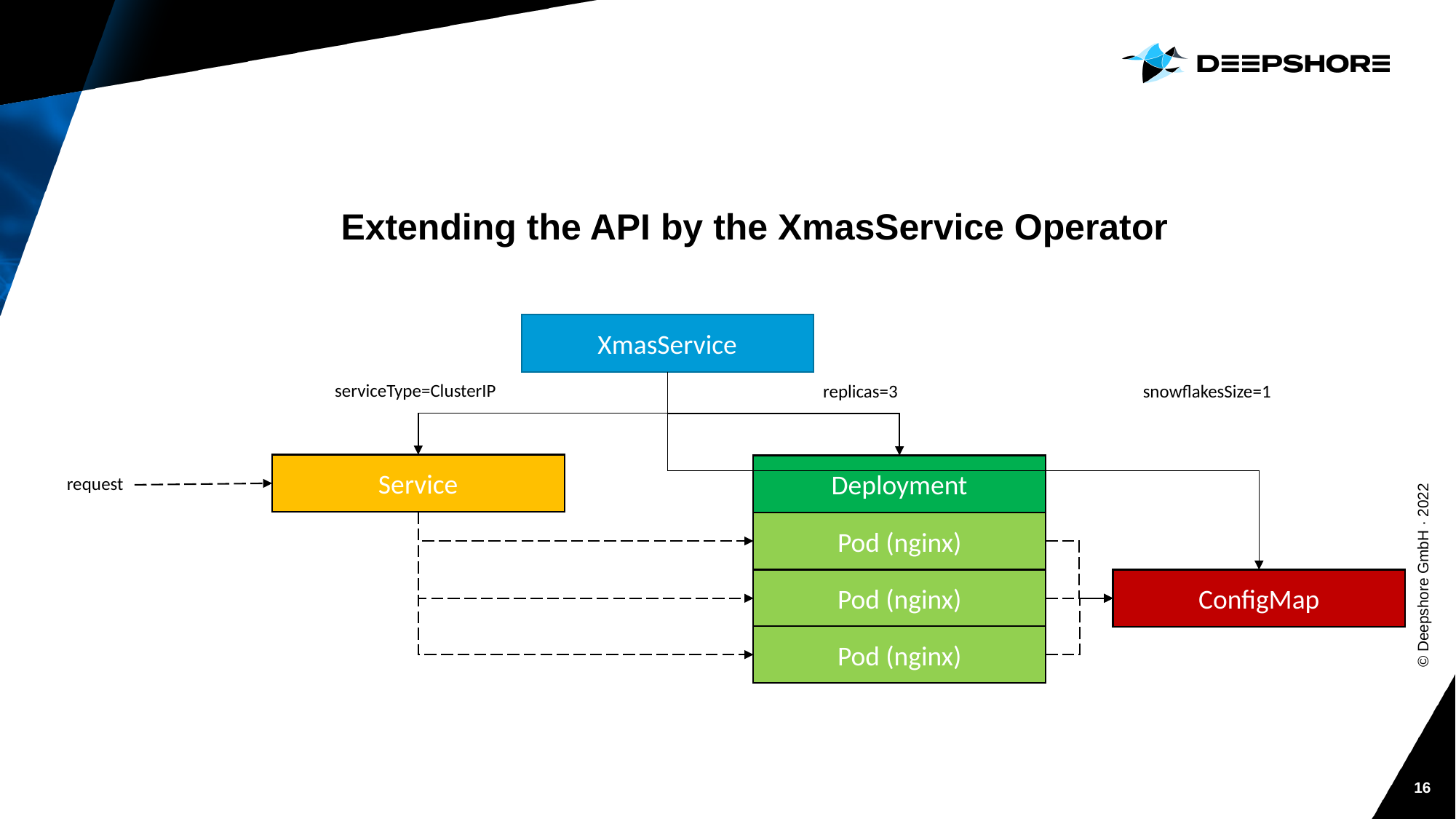

# Extending the API by the XmasService Operator
XmasService

serviceType=ClusterIP
replicas=3
snowflakesSize=1
© Deepshore GmbH · 2022
Service
Deployment
request
Pod (nginx)
ConfigMap
Pod (nginx)
Pod (nginx)
16